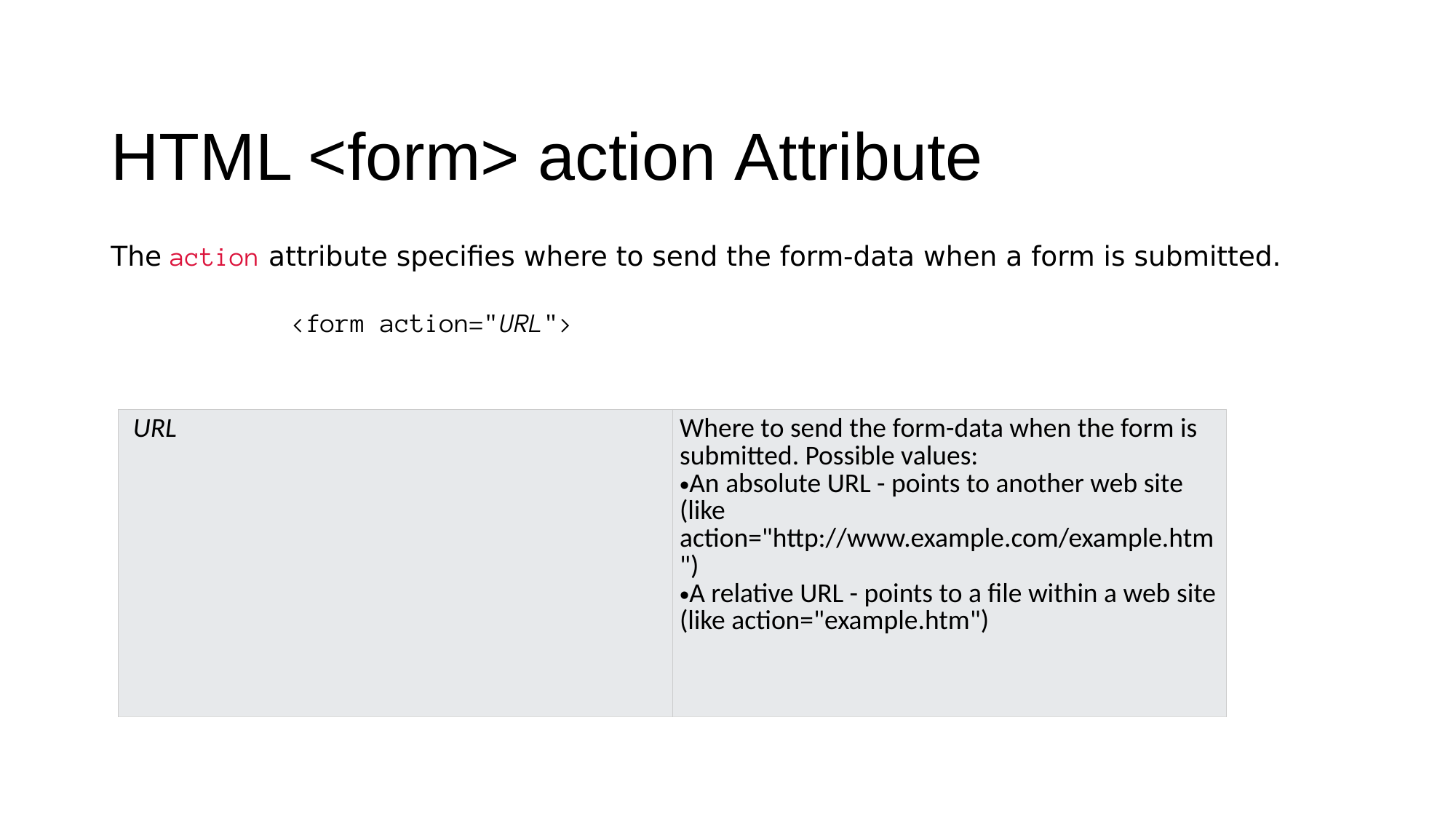

# HTML <form> action Attribute
The action attribute specifies where to send the form-data when a form is submitted.
<form action="URL">

| URL | Where to send the form-data when the form is submitted. Possible values: An absolute URL - points to another web site (like action="http://www.example.com/example.htm") A relative URL - points to a file within a web site (like action="example.htm") |
| --- | --- |